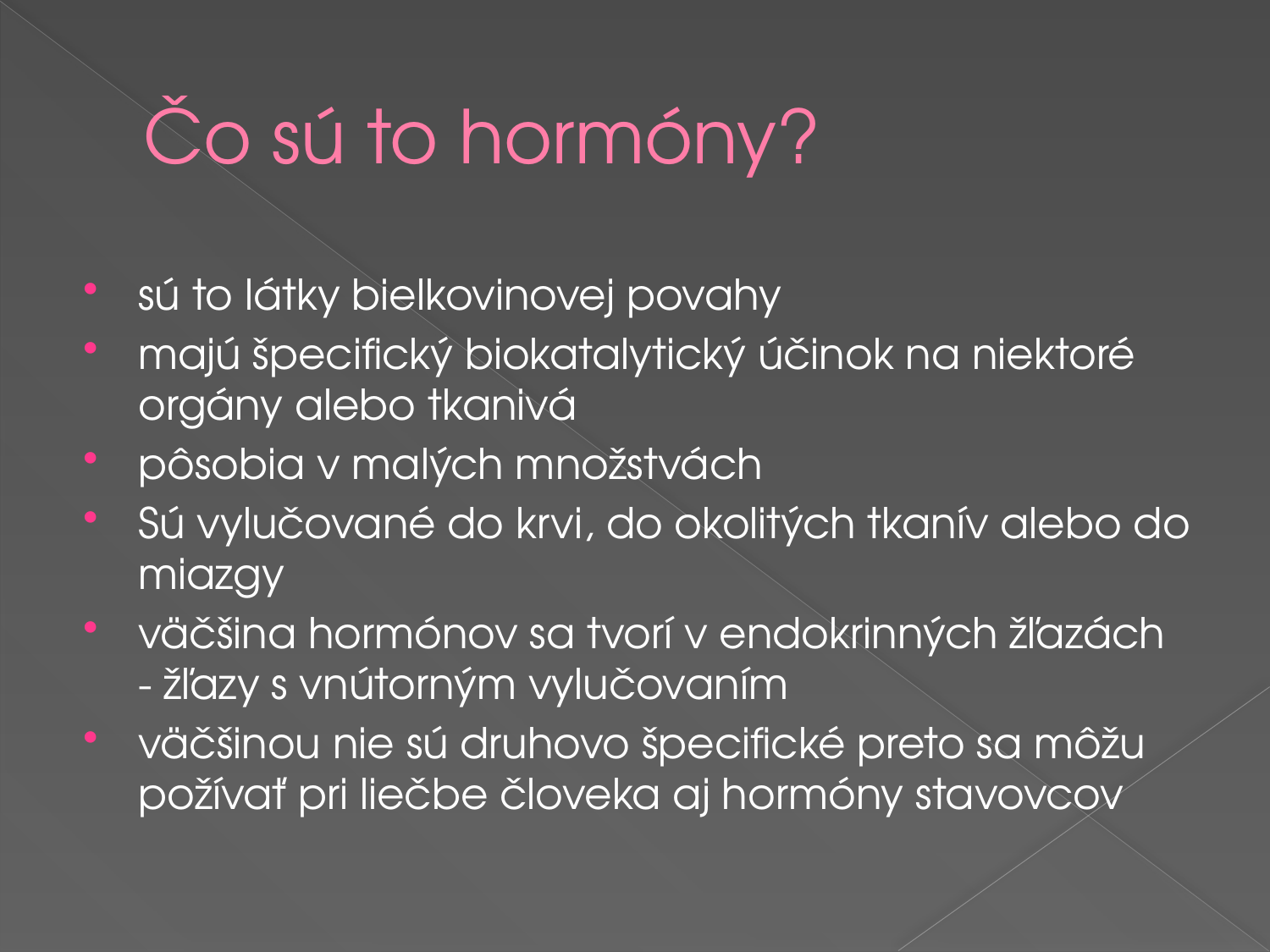

# Čo sú to hormóny?
sú to látky bielkovinovej povahy
majú špecifický biokatalytický účinok na niektoré orgány alebo tkanivá
pôsobia v malých množstvách
Sú vylučované do krvi, do okolitých tkanív alebo do miazgy
väčšina hormónov sa tvorí v endokrinných žľazách  - žľazy s vnútorným vylučovaním
väčšinou nie sú druhovo špecifické preto sa môžu požívať pri liečbe človeka aj hormóny stavovcov